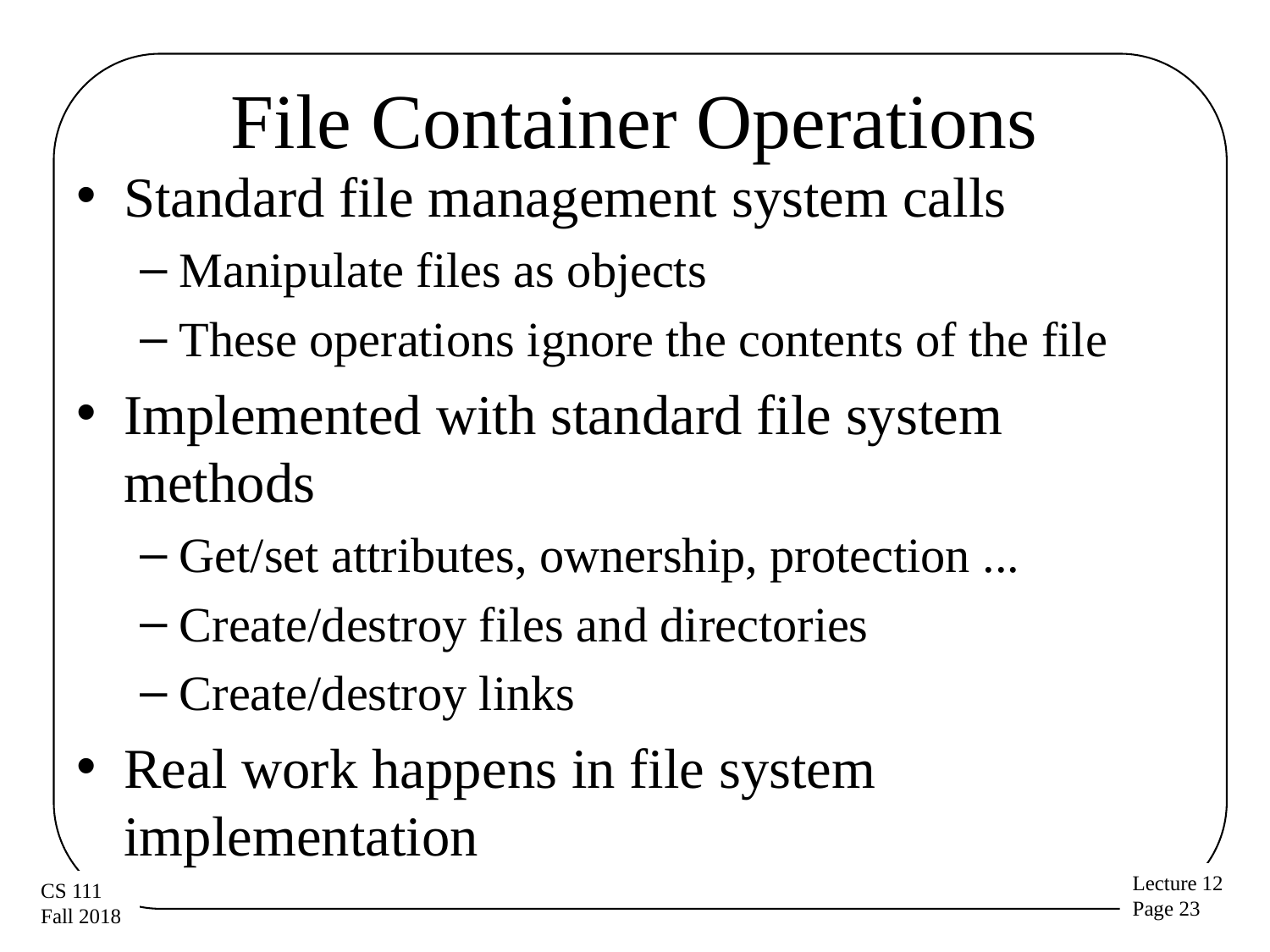

# File Container Operations
Standard file management system calls
Manipulate files as objects
These operations ignore the contents of the file
Implemented with standard file system methods
Get/set attributes, ownership, protection ...
Create/destroy files and directories
Create/destroy links
Real work happens in file system implementation